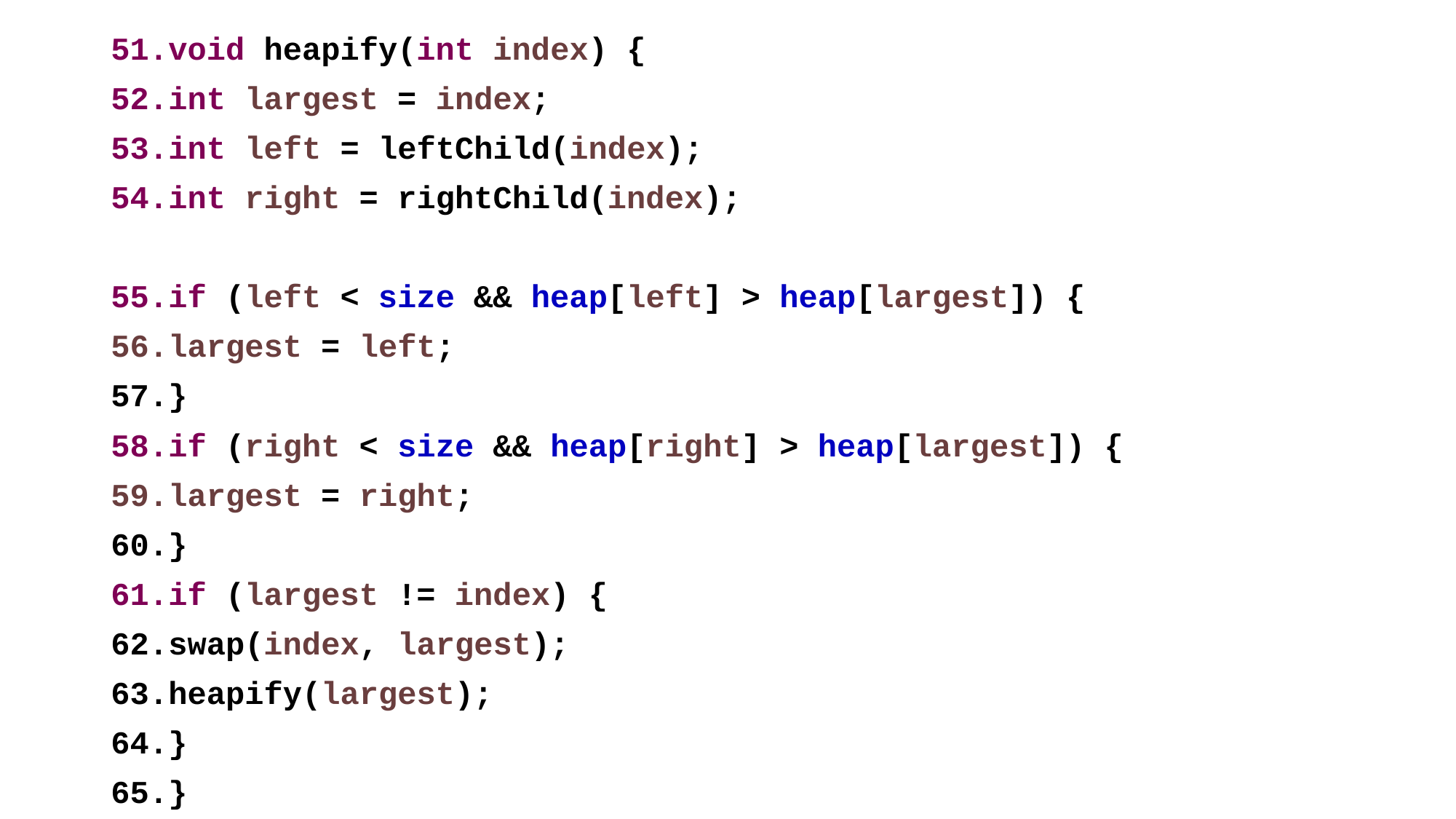

void heapify(int index) {
int largest = index;
int left = leftChild(index);
int right = rightChild(index);

if (left < size && heap[left] > heap[largest]) {
largest = left;
}
if (right < size && heap[right] > heap[largest]) {
largest = right;
}
if (largest != index) {
swap(index, largest);
heapify(largest);
}
}